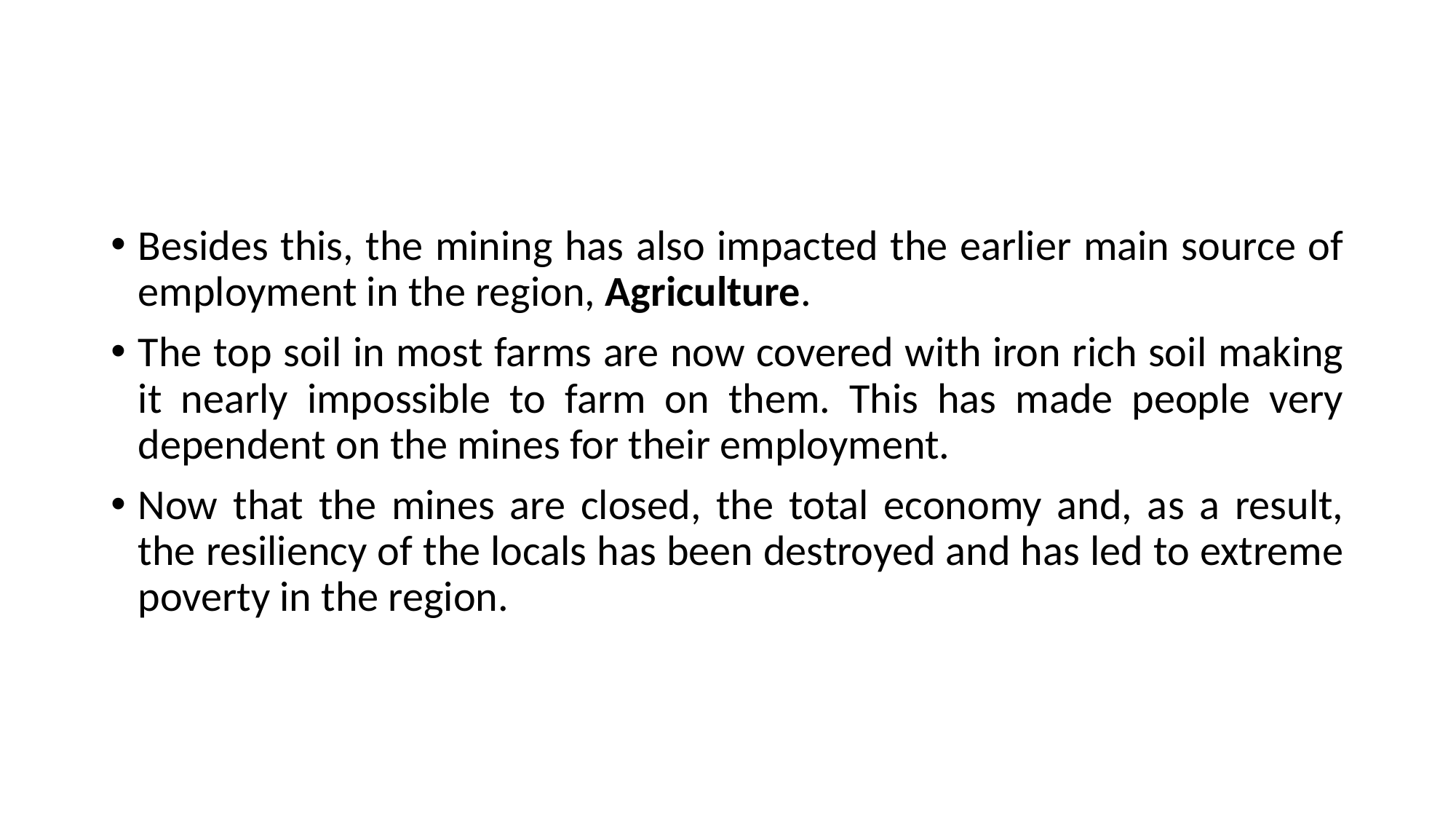

#
Besides this, the mining has also impacted the earlier main source of employment in the region, Agriculture.
The top soil in most farms are now covered with iron rich soil making it nearly impossible to farm on them. This has made people very dependent on the mines for their employment.
Now that the mines are closed, the total economy and, as a result, the resiliency of the locals has been destroyed and has led to extreme poverty in the region.